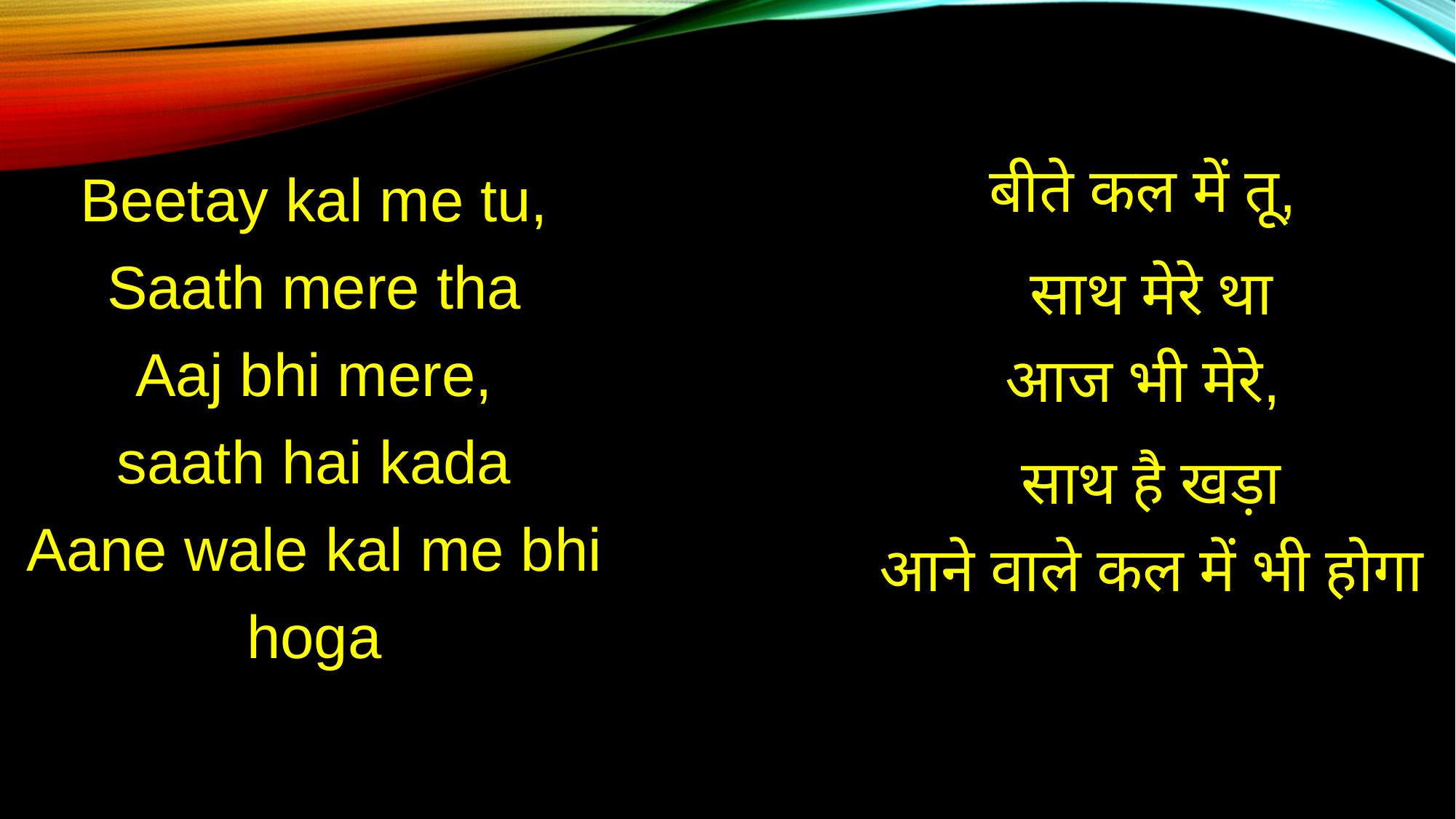

बीते कल में तू,
साथ मेरे था
आज भी मेरे,
साथ है खड़ा
आने वाले कल में भी होगा
Beetay kal me tu,
Saath mere tha
Aaj bhi mere,
saath hai kada
Aane wale kal me bhi hoga